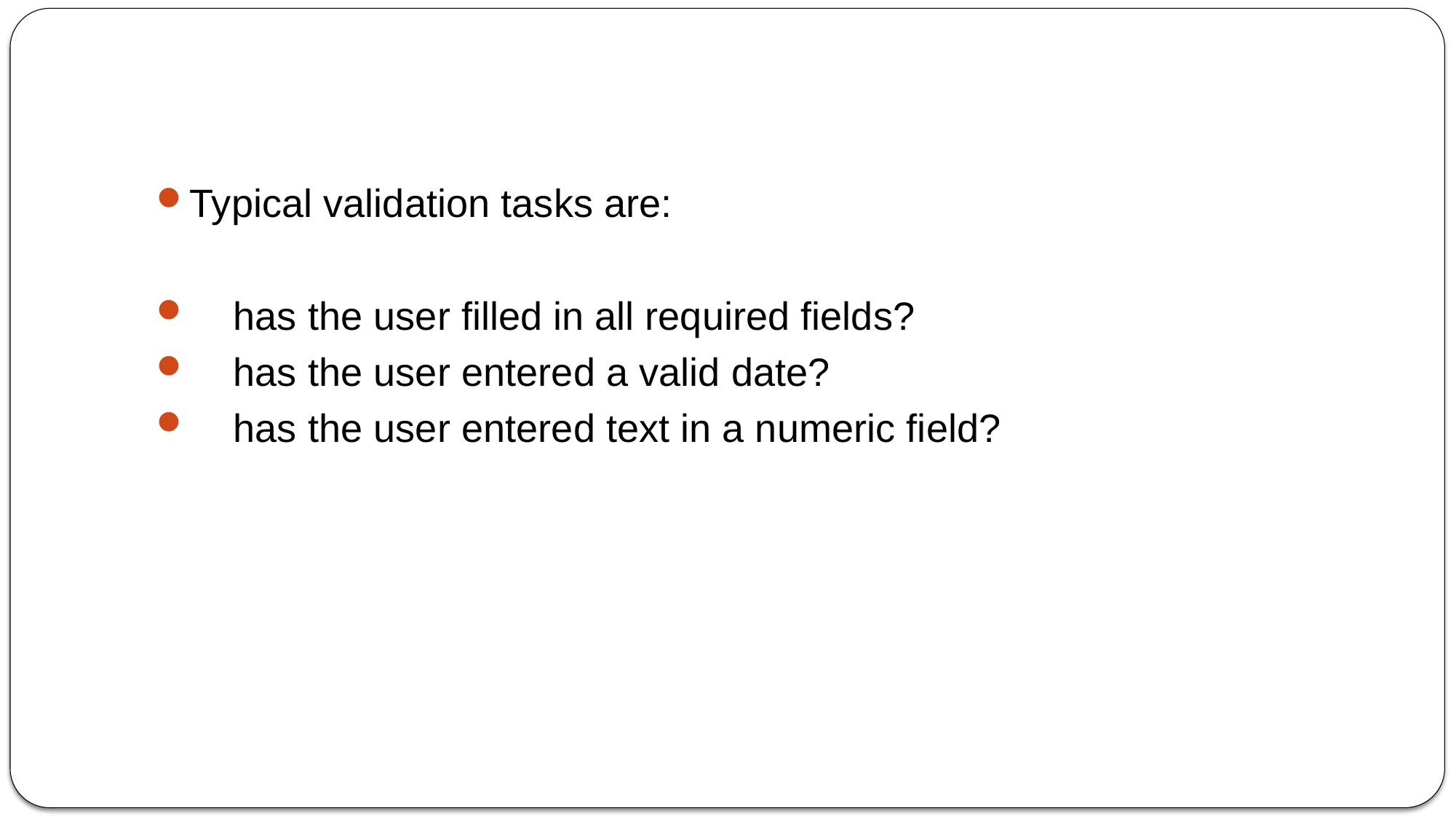

#
Typical validation tasks are:

    has the user filled in all required fields?
    has the user entered a valid date?
    has the user entered text in a numeric field?